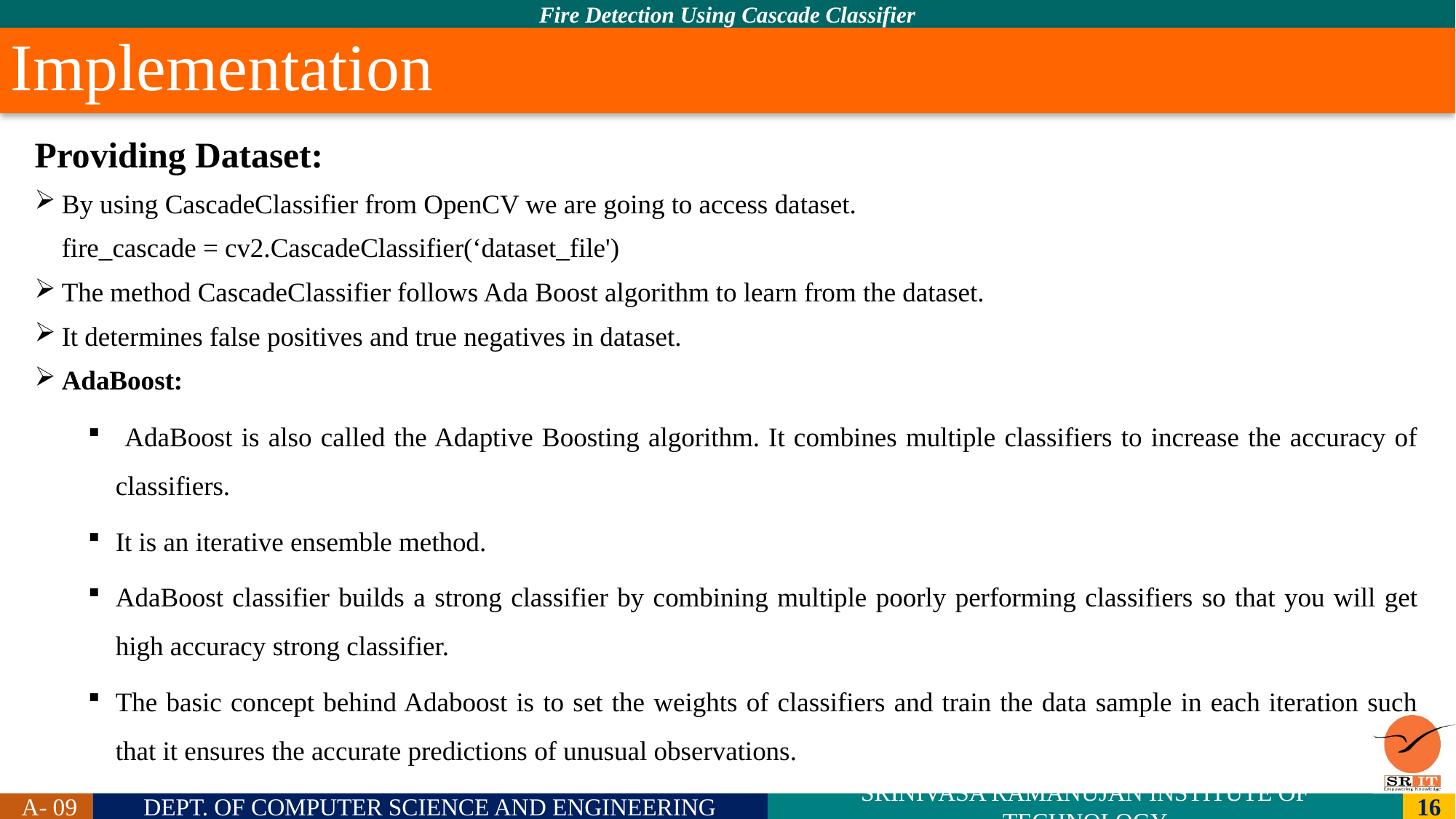

# Implementation
Providing Dataset:
By using CascadeClassifier from OpenCV we are going to access dataset.
		fire_cascade = cv2.CascadeClassifier(‘dataset_file')
The method CascadeClassifier follows Ada Boost algorithm to learn from the dataset.
It determines false positives and true negatives in dataset.
AdaBoost:
 AdaBoost is also called the Adaptive Boosting algorithm. It combines multiple classifiers to increase the accuracy of classifiers.
It is an iterative ensemble method.
AdaBoost classifier builds a strong classifier by combining multiple poorly performing classifiers so that you will get high accuracy strong classifier.
The basic concept behind Adaboost is to set the weights of classifiers and train the data sample in each iteration such that it ensures the accurate predictions of unusual observations.